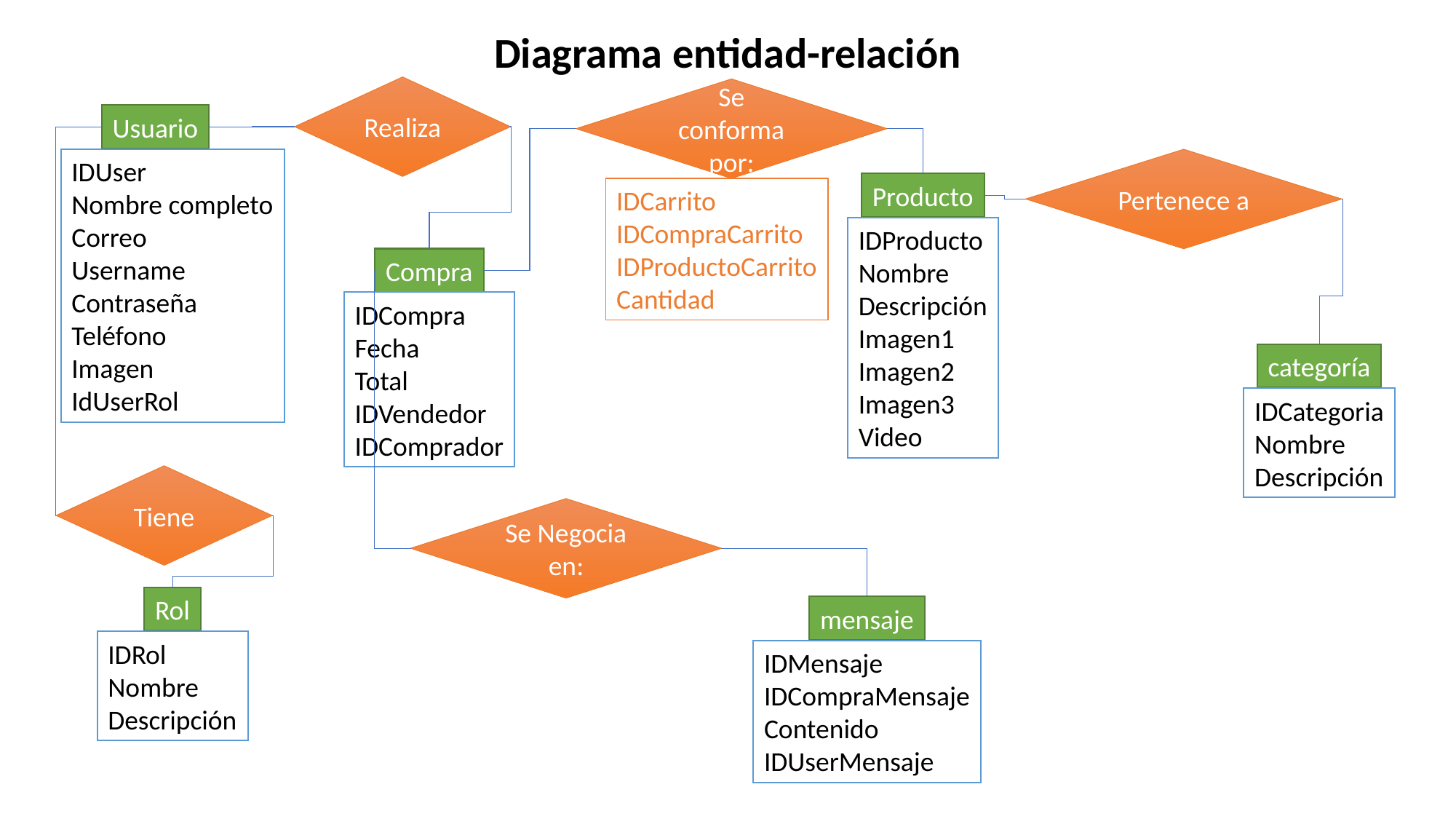

Diagrama entidad-relación
Realiza
Se conforma por:
Usuario
IDUser
Nombre completo
Correo
Username
Contraseña
Teléfono
Imagen
IdUserRol
Pertenece a
Producto
IDCarrito
IDCompraCarrito
IDProductoCarrito
Cantidad
IDProducto
Nombre
Descripción
Imagen1
Imagen2
Imagen3
Video
Compra
IDCompra
Fecha
Total
IDVendedor
IDComprador
categoría
IDCategoria
Nombre
Descripción
Tiene
Se Negocia en:
Rol
mensaje
IDRol
Nombre
Descripción
IDMensaje
IDCompraMensaje
Contenido
IDUserMensaje